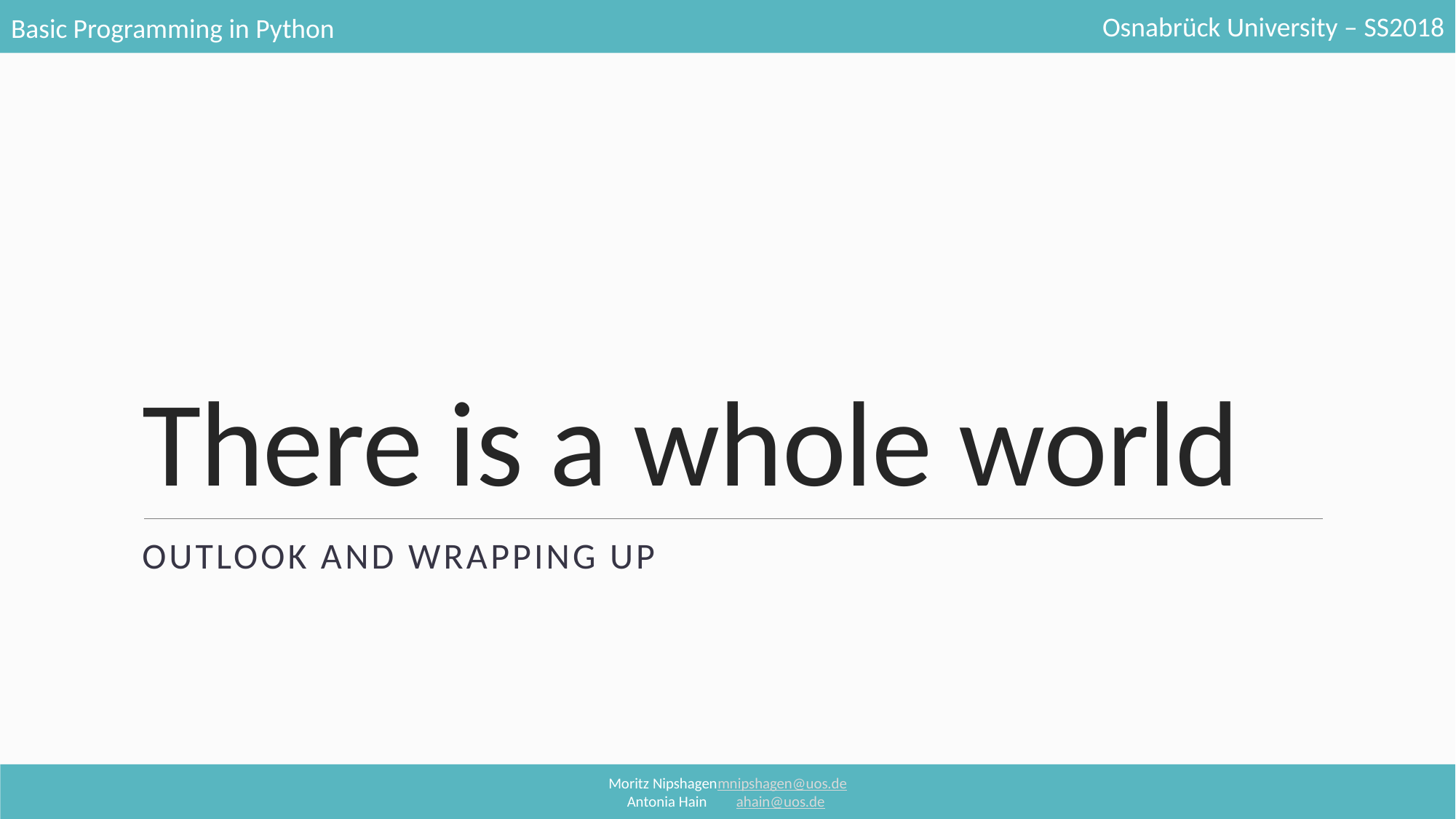

# There is a whole world
Outlook and wrapping up